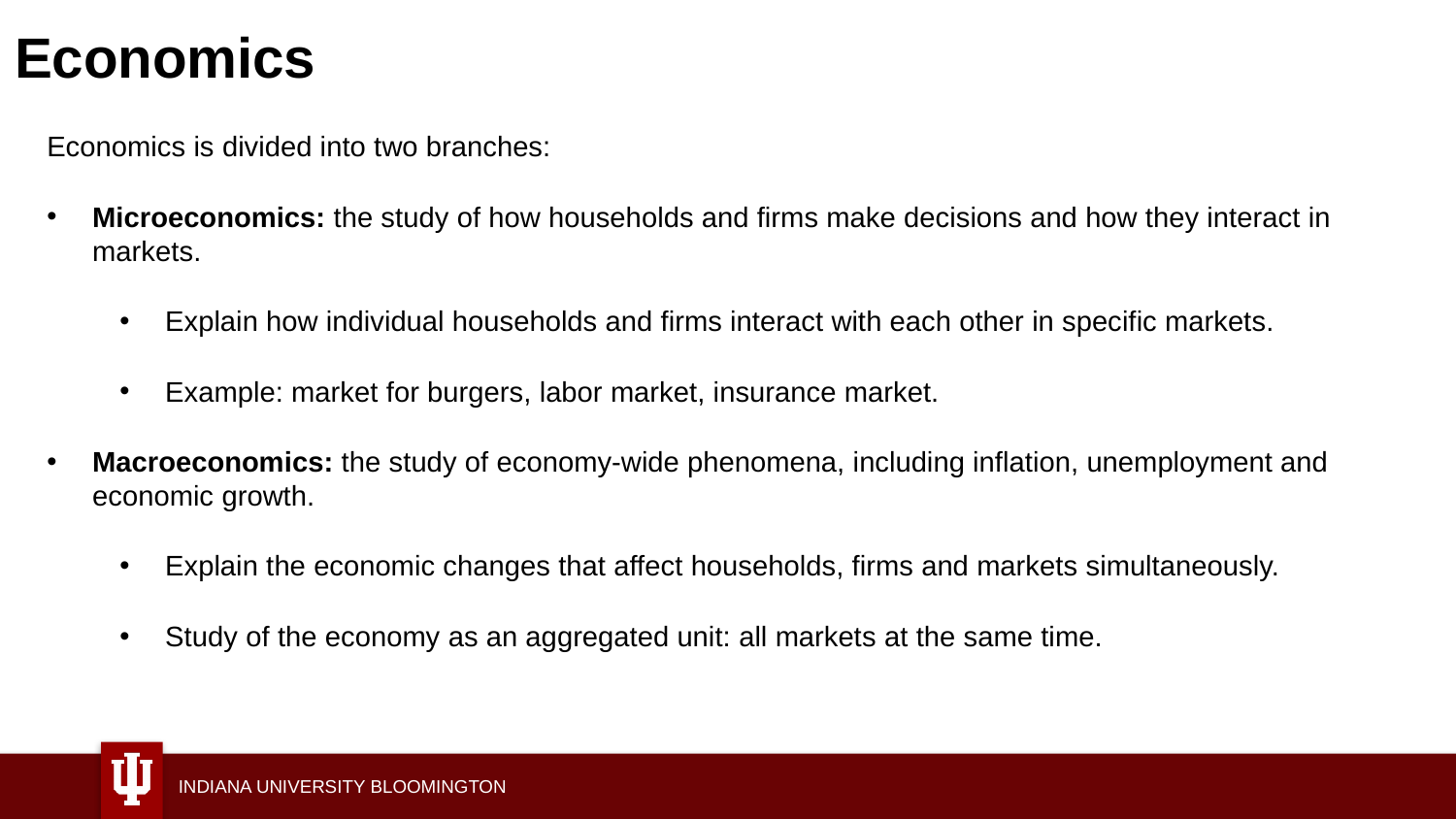

# Economics
Economics is divided into two branches:
Microeconomics: the study of how households and firms make decisions and how they interact in markets.
Explain how individual households and firms interact with each other in specific markets.
Example: market for burgers, labor market, insurance market.
Macroeconomics: the study of economy-wide phenomena, including inflation, unemployment and economic growth.
Explain the economic changes that affect households, firms and markets simultaneously.
Study of the economy as an aggregated unit: all markets at the same time.